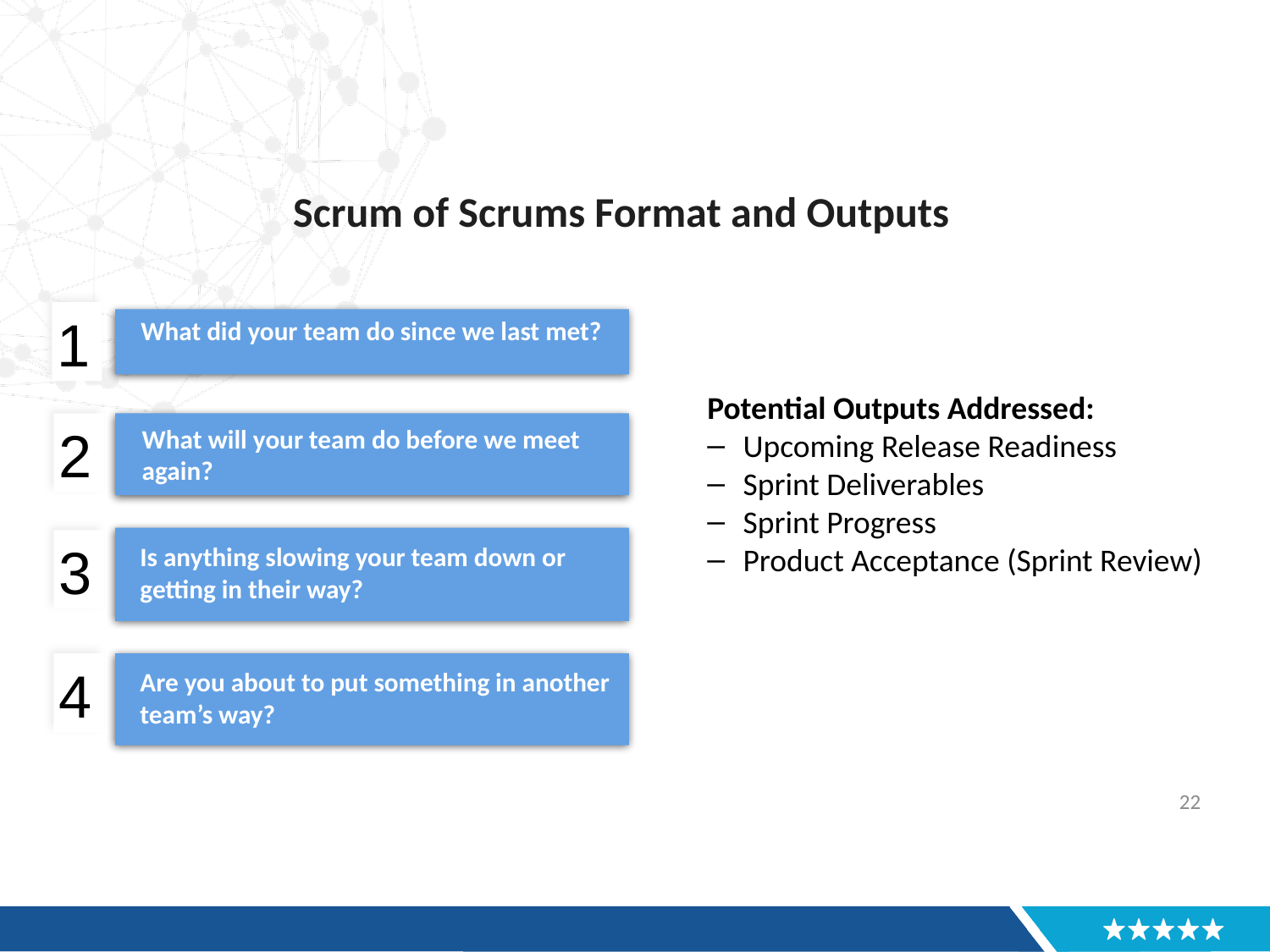

# Scrum of Scrums Format and Outputs
1

What did your team do since we last met?
Potential Outputs Addressed:
Upcoming Release Readiness
Sprint Deliverables
Sprint Progress
Product Acceptance (Sprint Review)
2

What will your team do before we meet again?

3
Is anything slowing your team down or getting in their way?
4

Are you about to put something in another team’s way?
22